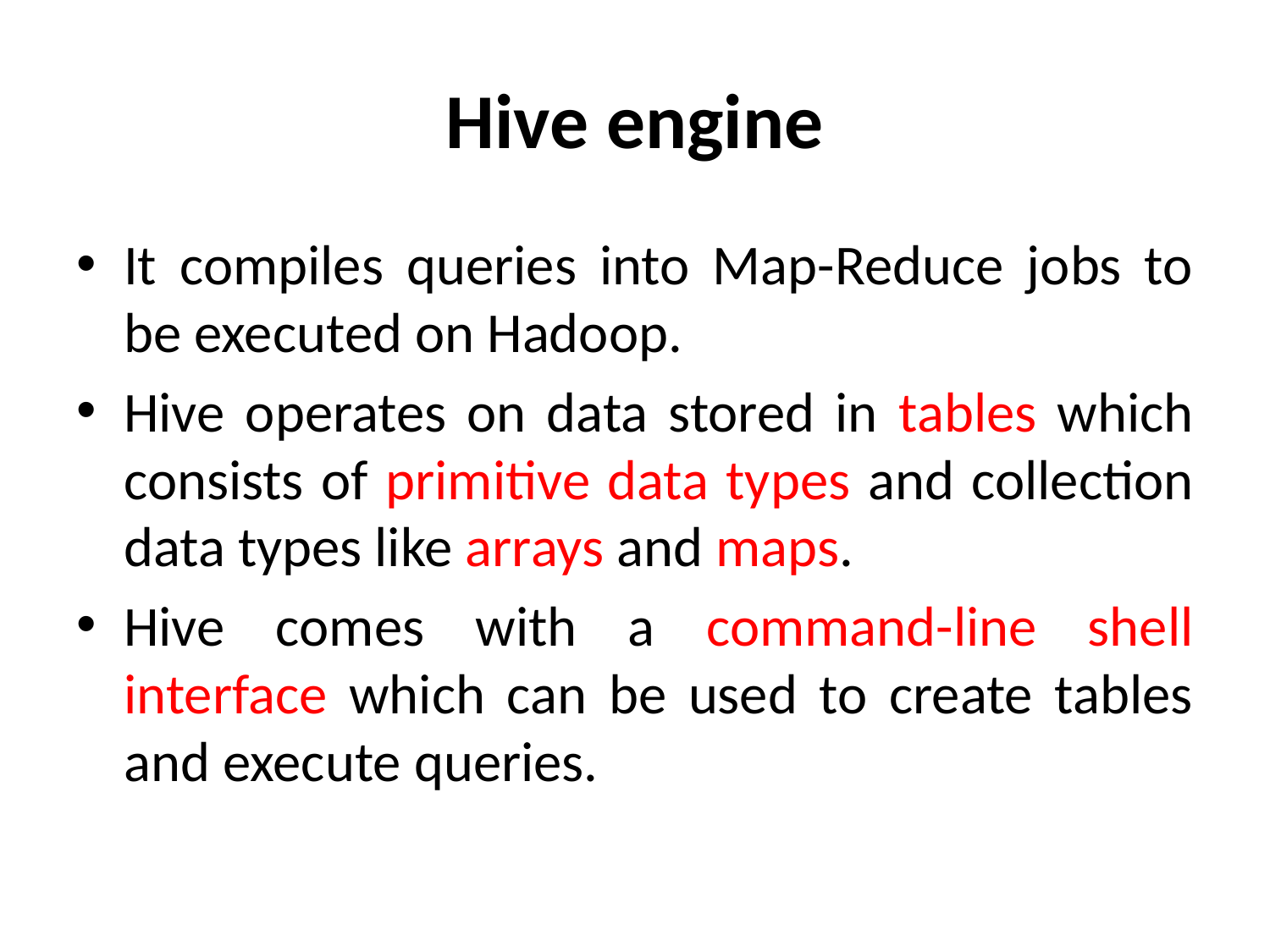

# Hive engine
It compiles queries into Map-Reduce jobs to be executed on Hadoop.
Hive operates on data stored in tables which consists of primitive data types and collection data types like arrays and maps.
Hive comes with a command-line shell interface which can be used to create tables and execute queries.